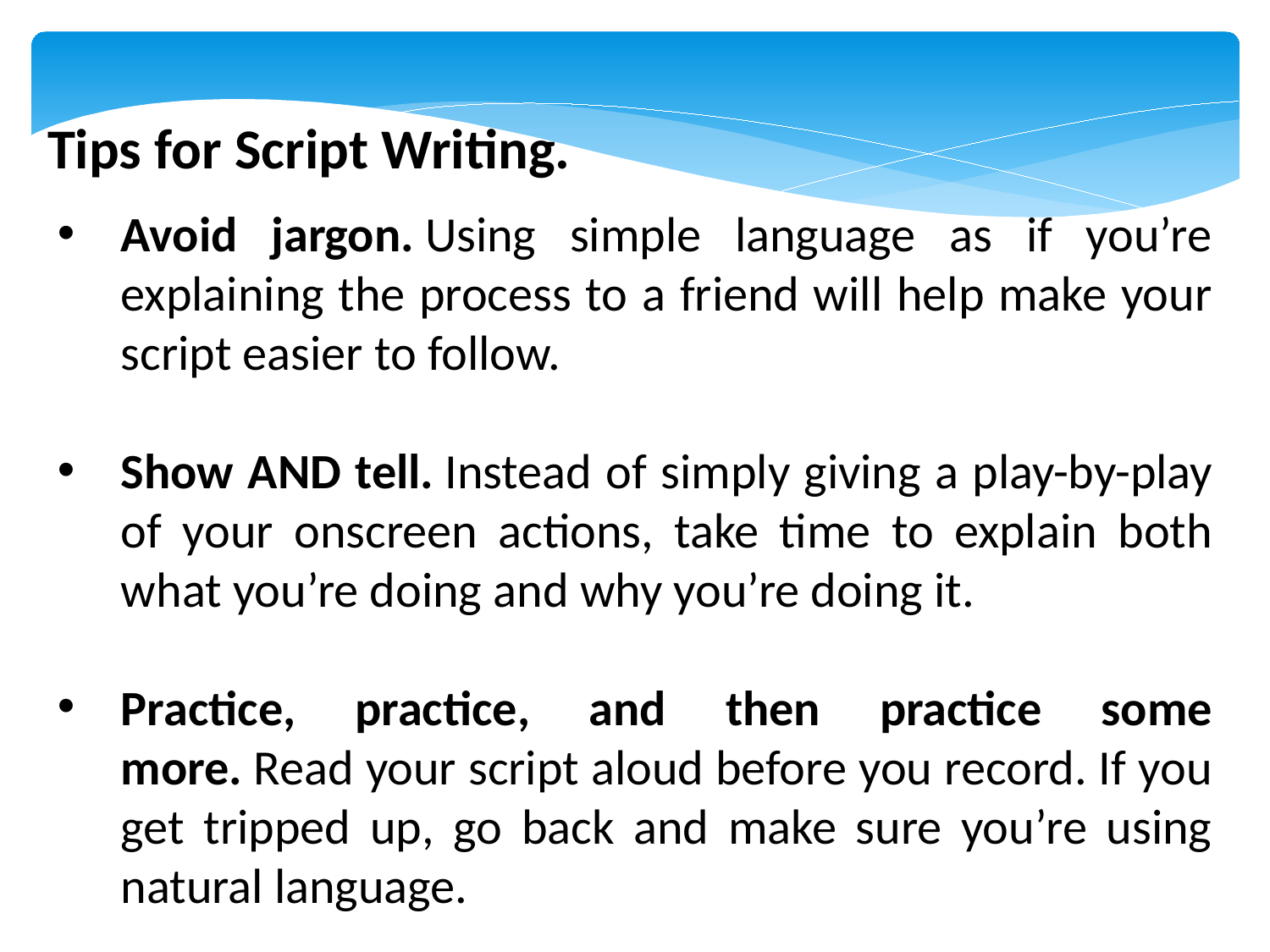

Tips for Script Writing.
Avoid jargon. Using simple language as if you’re explaining the process to a friend will help make your script easier to follow.

Show AND tell. Instead of simply giving a play-by-play of your onscreen actions, take time to explain both what you’re doing and why you’re doing it.

Practice, practice, and then practice some more. Read your script aloud before you record. If you get tripped up, go back and make sure you’re using natural language.